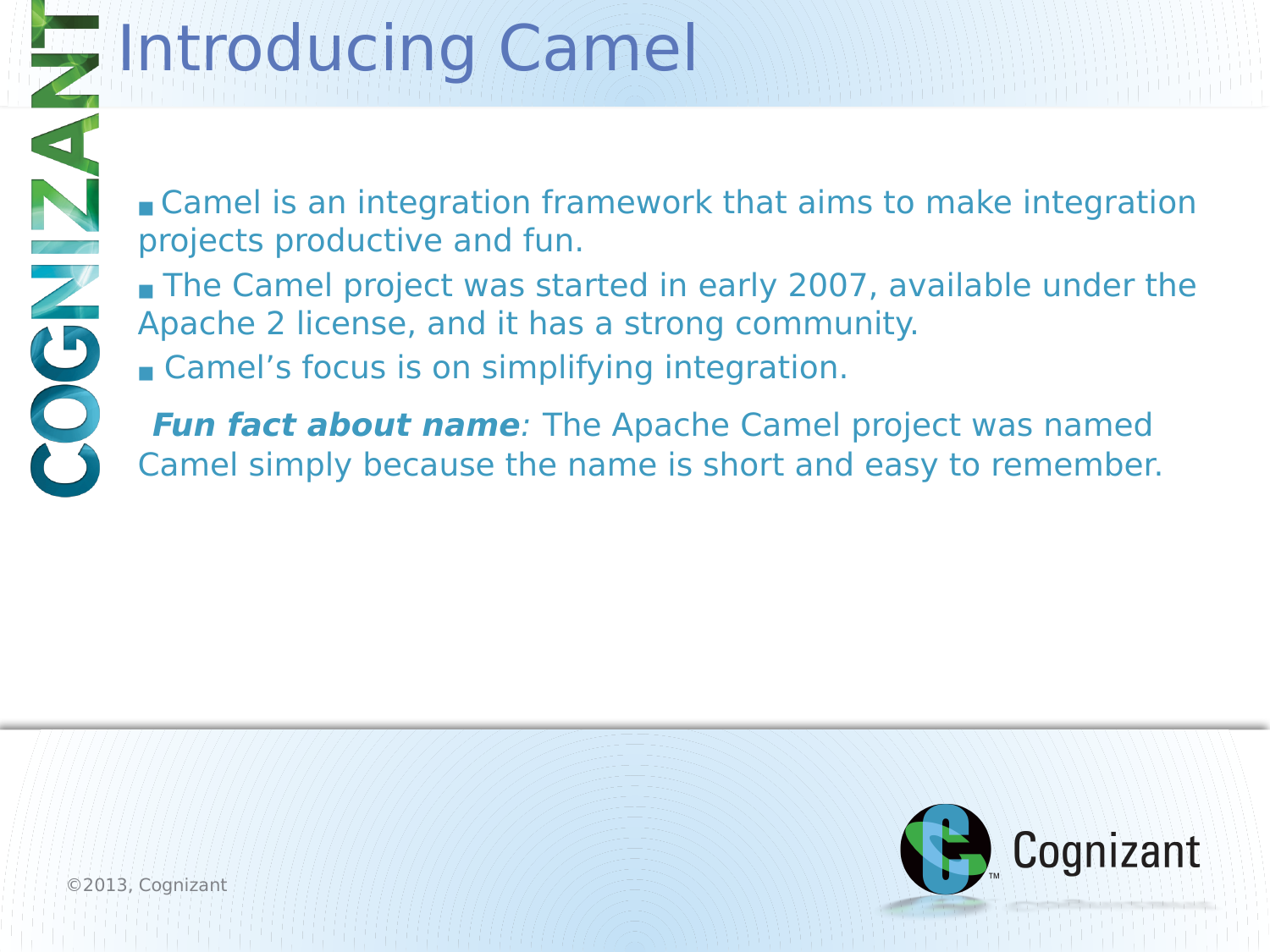

# Introducing Camel

■ Camel is an integration framework that aims to make integration projects productive and fun.
■ The Camel project was started in early 2007, available under the Apache 2 license, and it has a strong community.
■ Camel’s focus is on simplifying integration.
 Fun fact about name: The Apache Camel project was named Camel simply because the name is short and easy to remember.